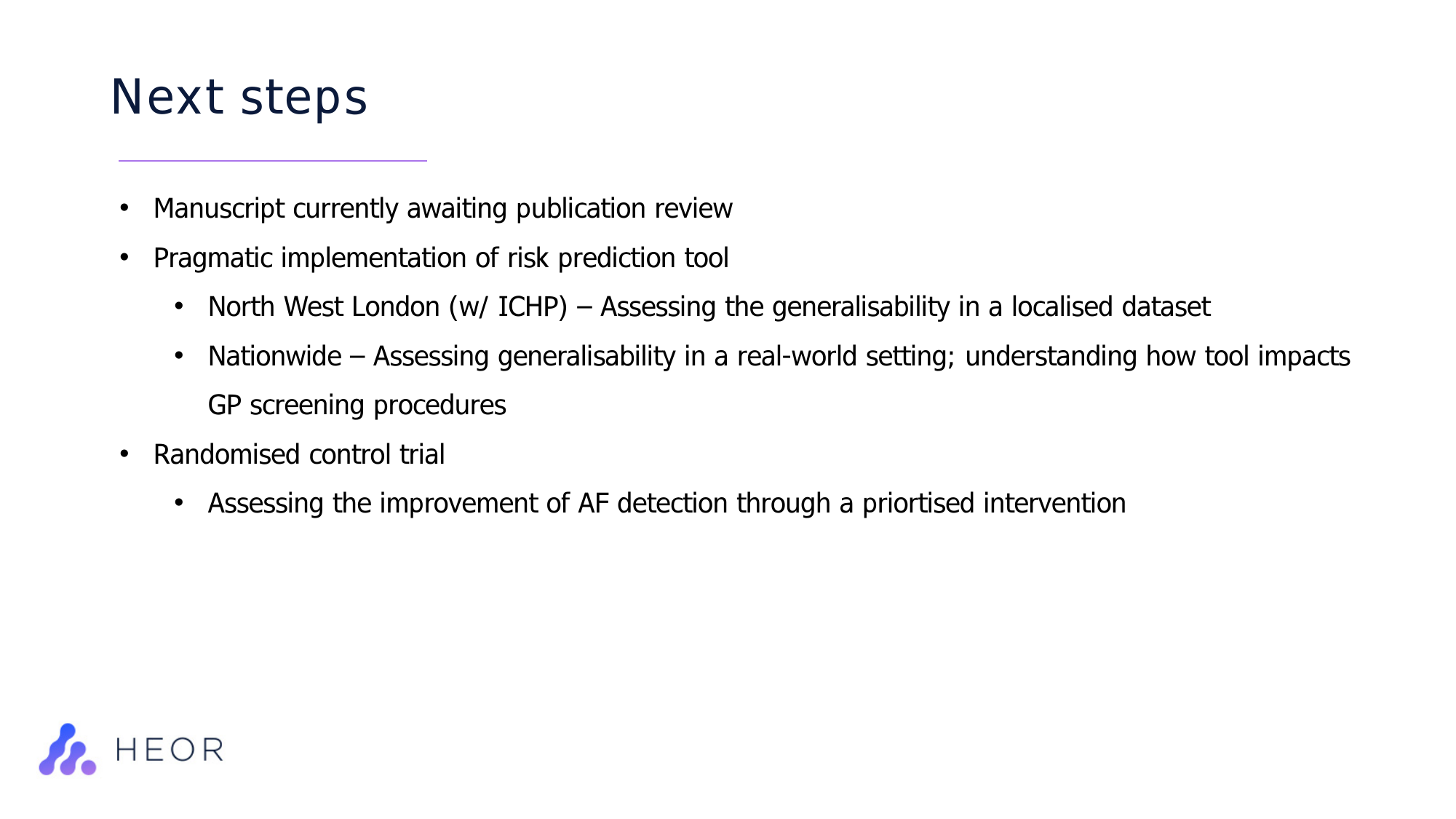

# Next steps
Manuscript currently awaiting publication review
Pragmatic implementation of risk prediction tool
North West London (w/ ICHP) – Assessing the generalisability in a localised dataset
Nationwide – Assessing generalisability in a real-world setting; understanding how tool impacts GP screening procedures
Randomised control trial
Assessing the improvement of AF detection through a priortised intervention